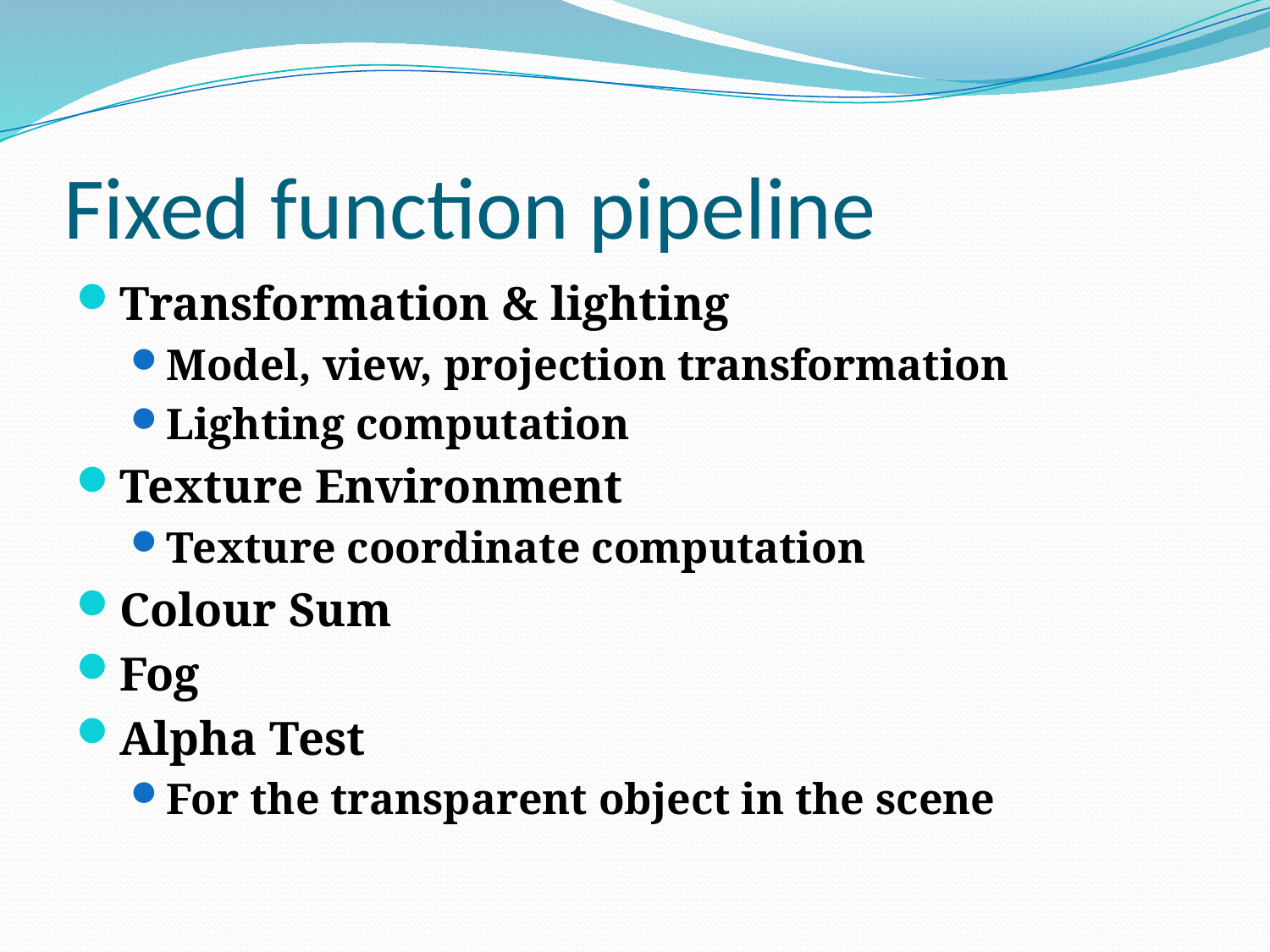

# Fixed function pipeline
Transformation & lighting
Model, view, projection transformation
Lighting computation
Texture Environment
Texture coordinate computation
Colour Sum
Fog
Alpha Test
For the transparent object in the scene